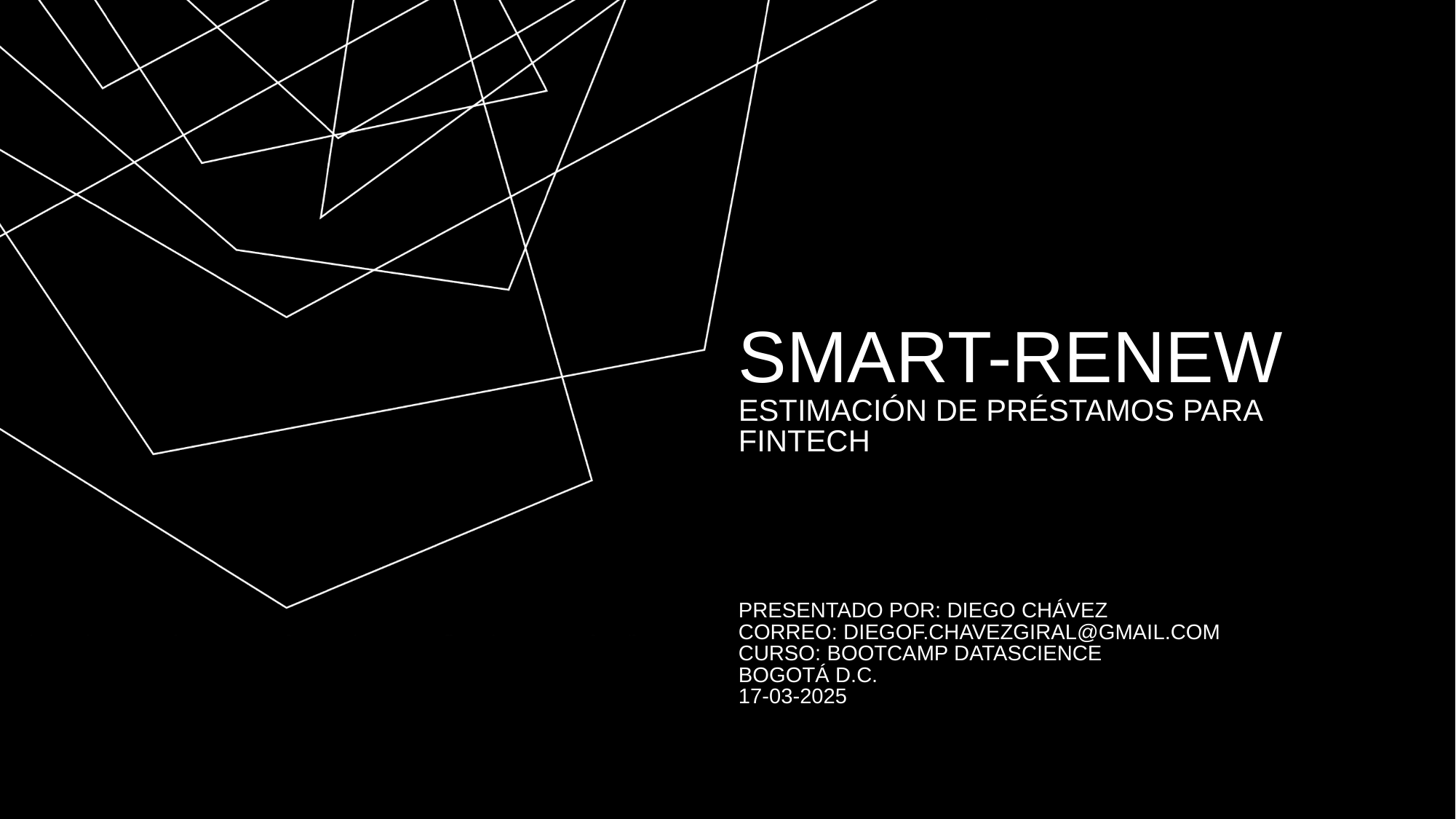

Smart-Renew
Estimación de préstamos para fintech
# Presentado por: Diego Chávez correo: diegof.chavezgiral@gmail.com Curso: Bootcamp datascience Bogotá d.c. 17-03-2025